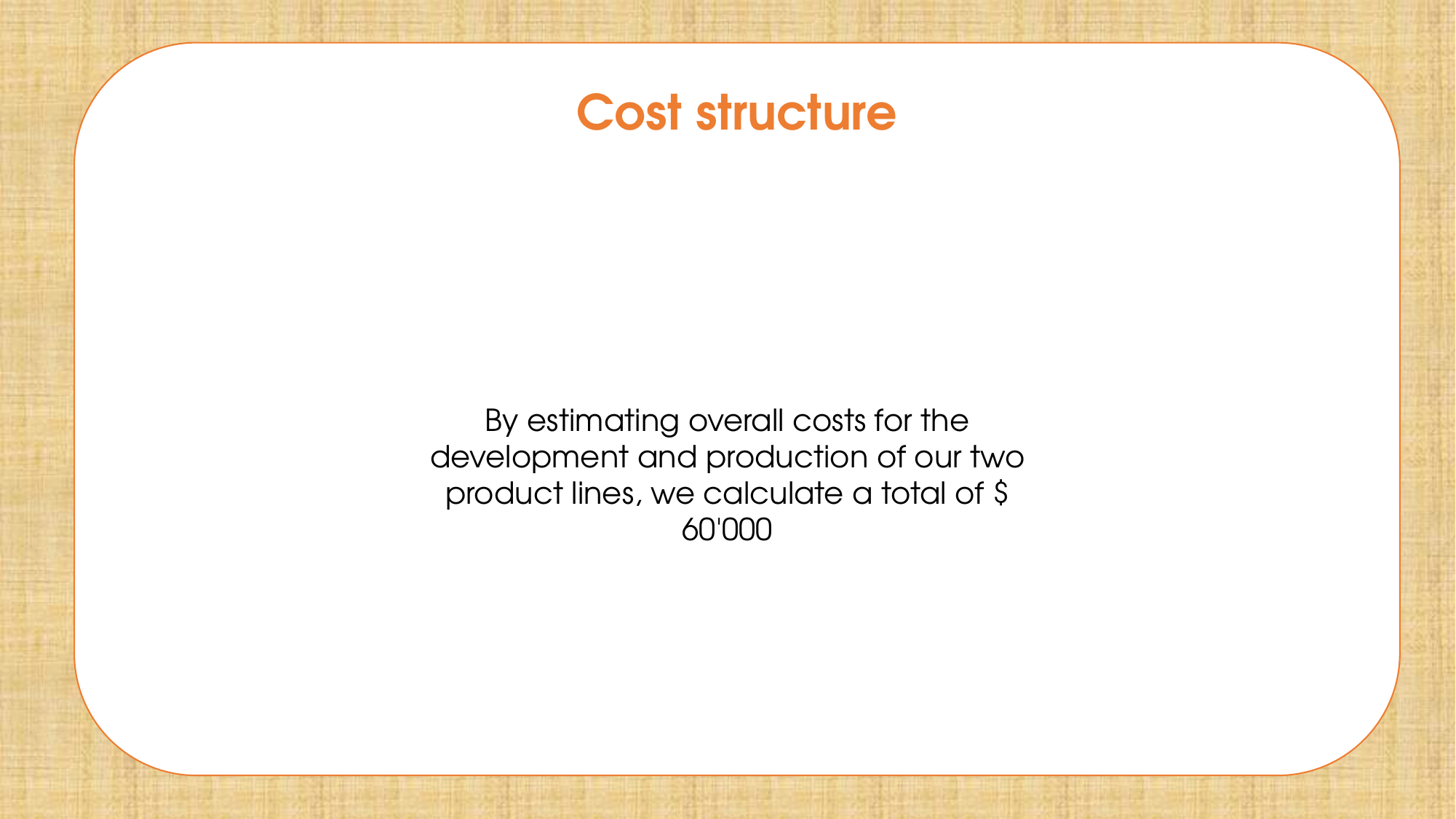

Cost structure
By estimating overall costs for the development and production of our two product lines, we calculate a total of $ 60'000